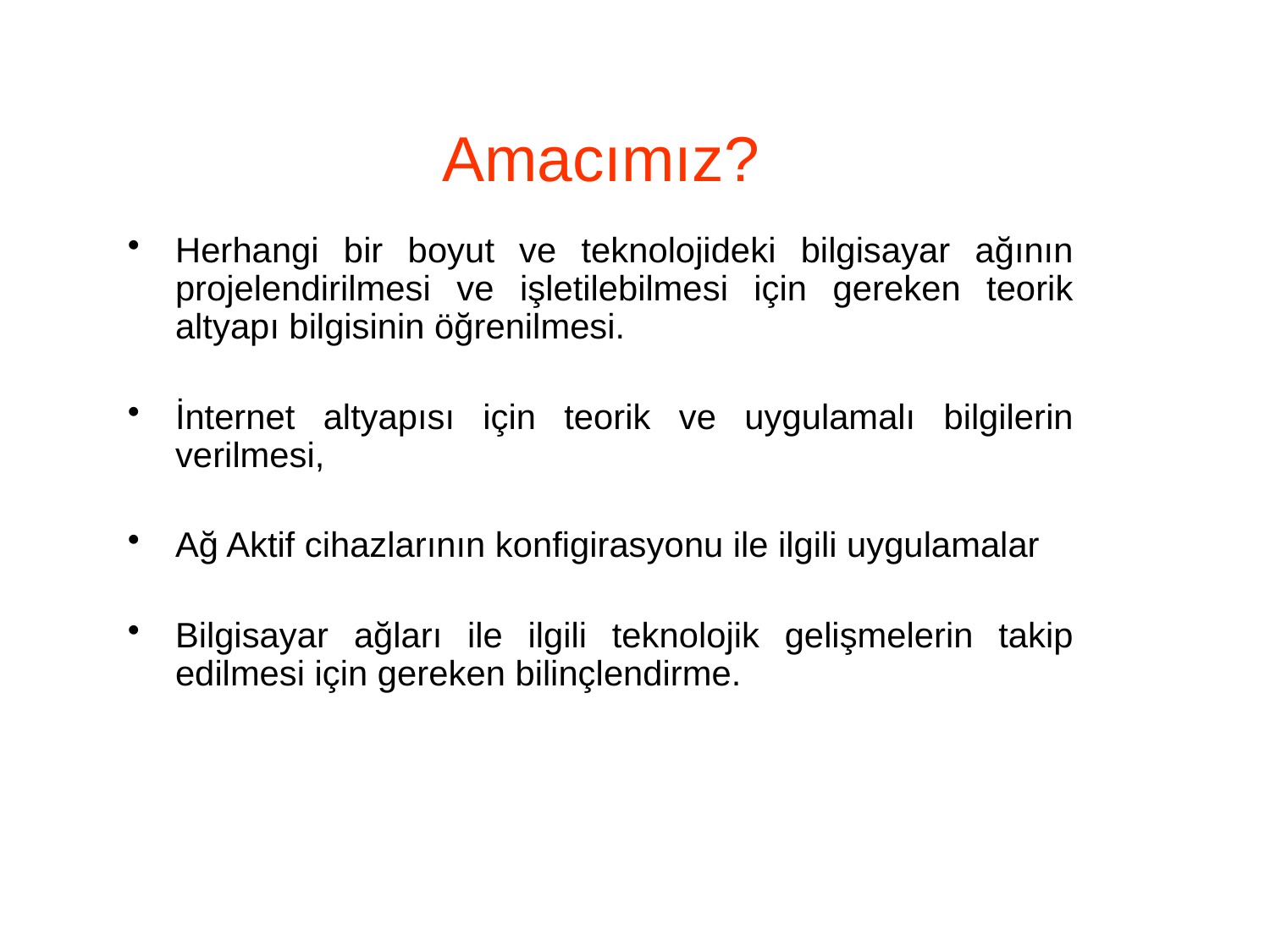

# Amacımız?
Herhangi bir boyut ve teknolojideki bilgisayar ağının projelendirilmesi ve işletilebilmesi için gereken teorik altyapı bilgisinin öğrenilmesi.

İnternet altyapısı için teorik ve uygulamalı bilgilerin verilmesi,

Ağ Aktif cihazlarının konfigirasyonu ile ilgili uygulamalar

Bilgisayar ağları ile ilgili teknolojik gelişmelerin takip edilmesi için gereken bilinçlendirme.